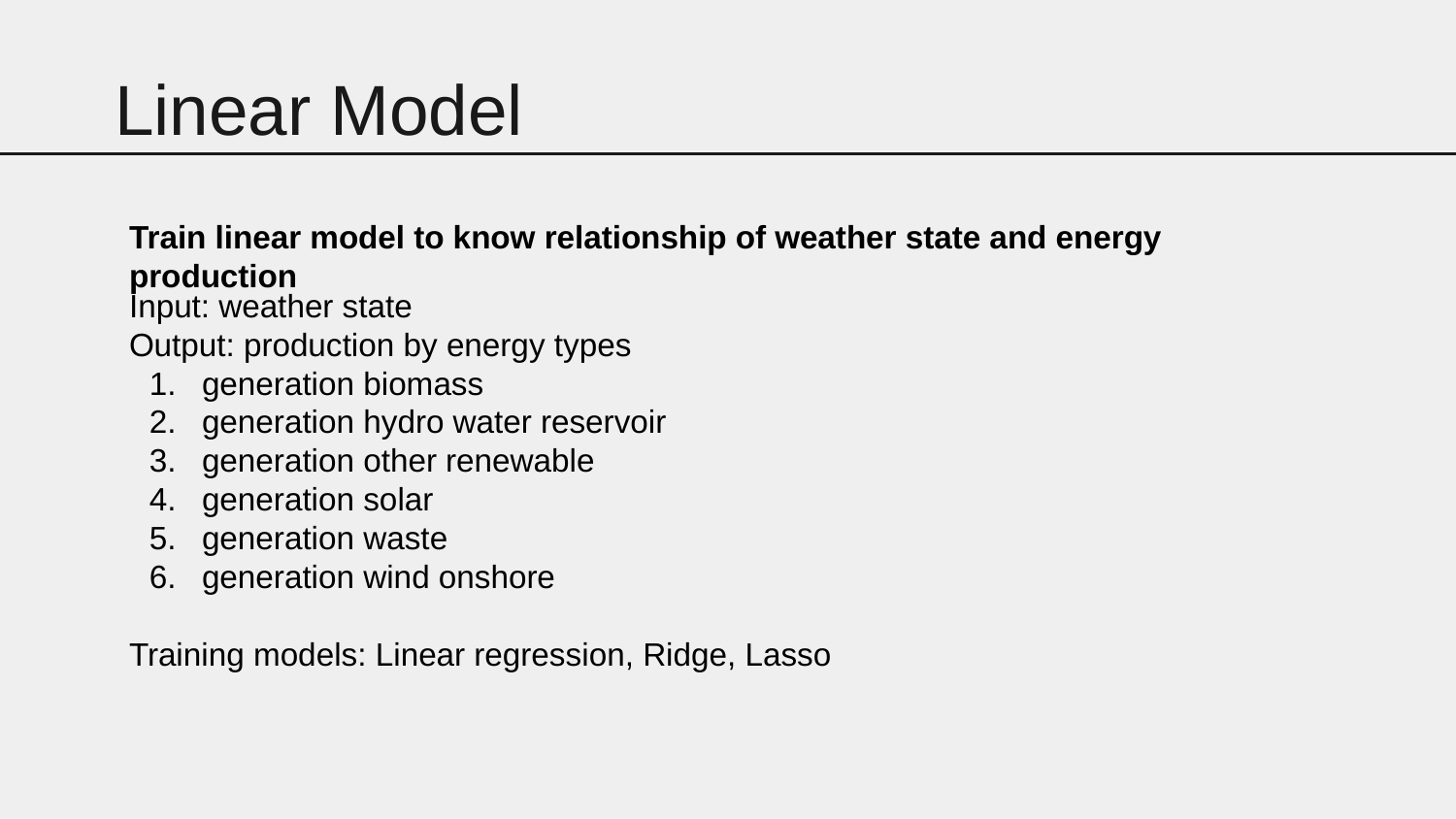

# Linear Model
Train linear model to know relationship of weather state and energy production
Input: weather state
Output: production by energy types
generation biomass
generation hydro water reservoir
generation other renewable
generation solar
generation waste
generation wind onshore

Training models: Linear regression, Ridge, Lasso